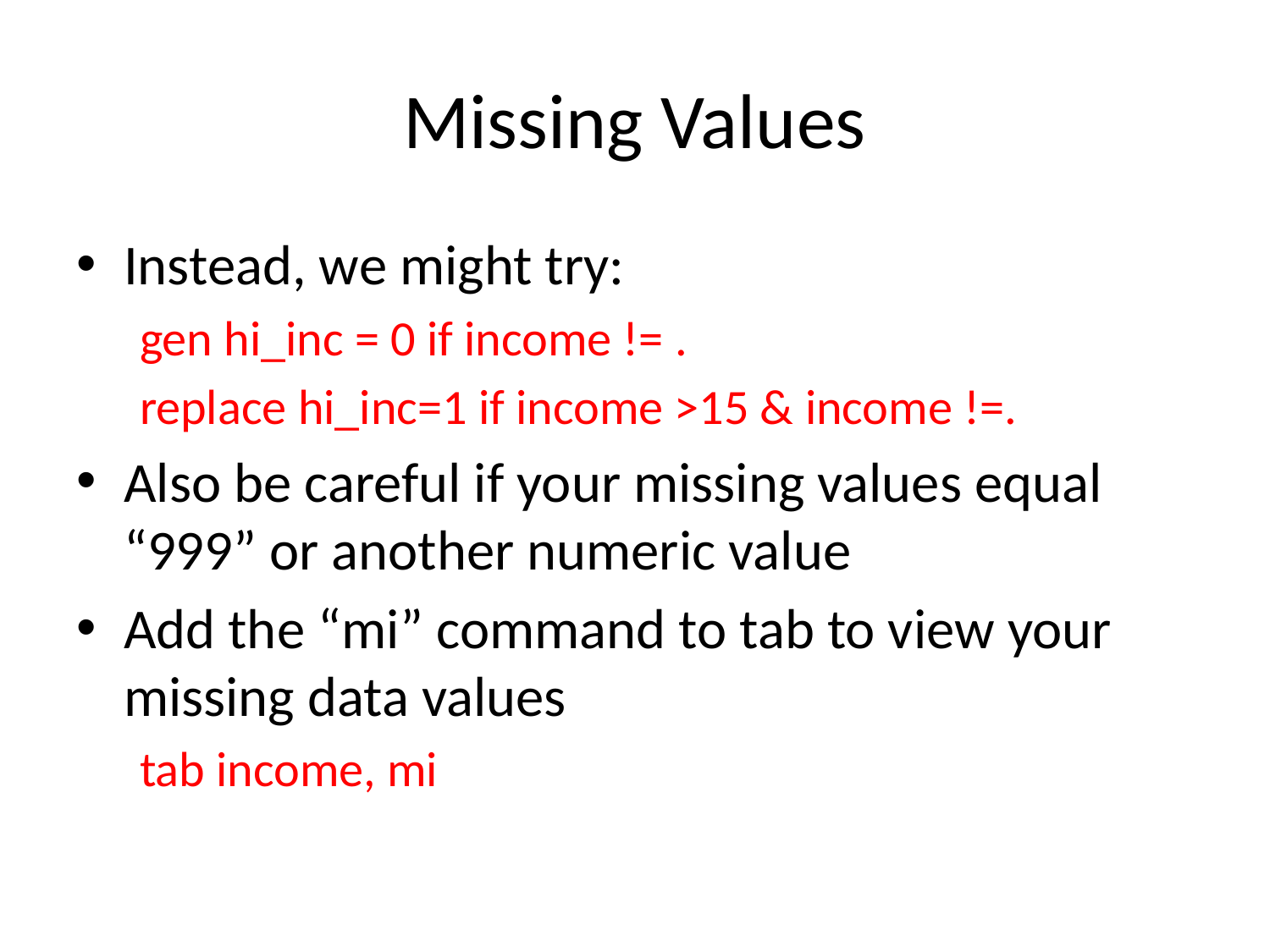

# Missing Values
Instead, we might try:
gen hi_inc = 0 if income != .
replace hi_inc=1 if income >15 & income !=.
Also be careful if your missing values equal “999” or another numeric value
Add the “mi” command to tab to view your missing data values
tab income, mi